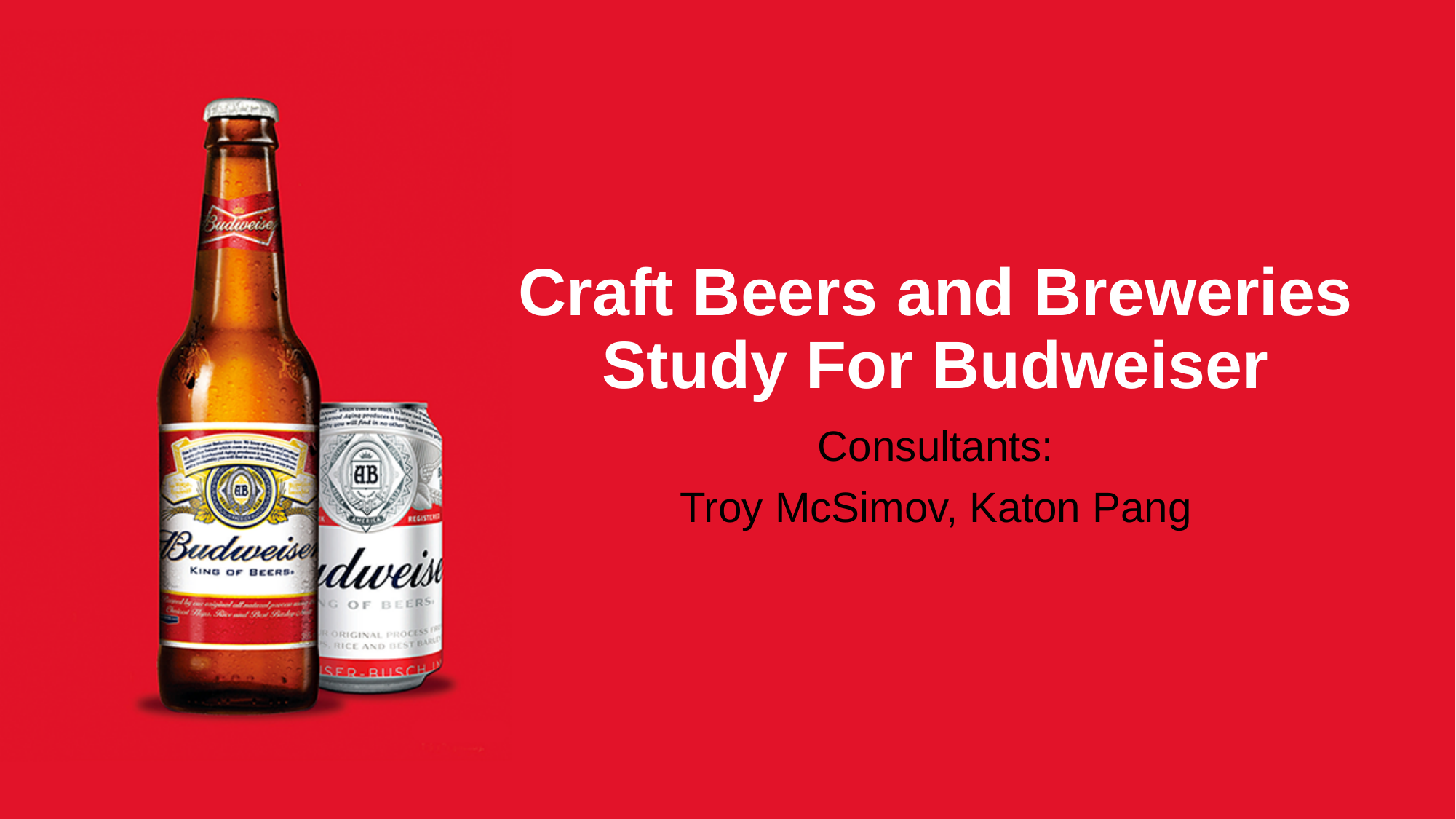

# Craft Beers and Breweries Study For Budweiser
Consultants:
Troy McSimov, Katon Pang